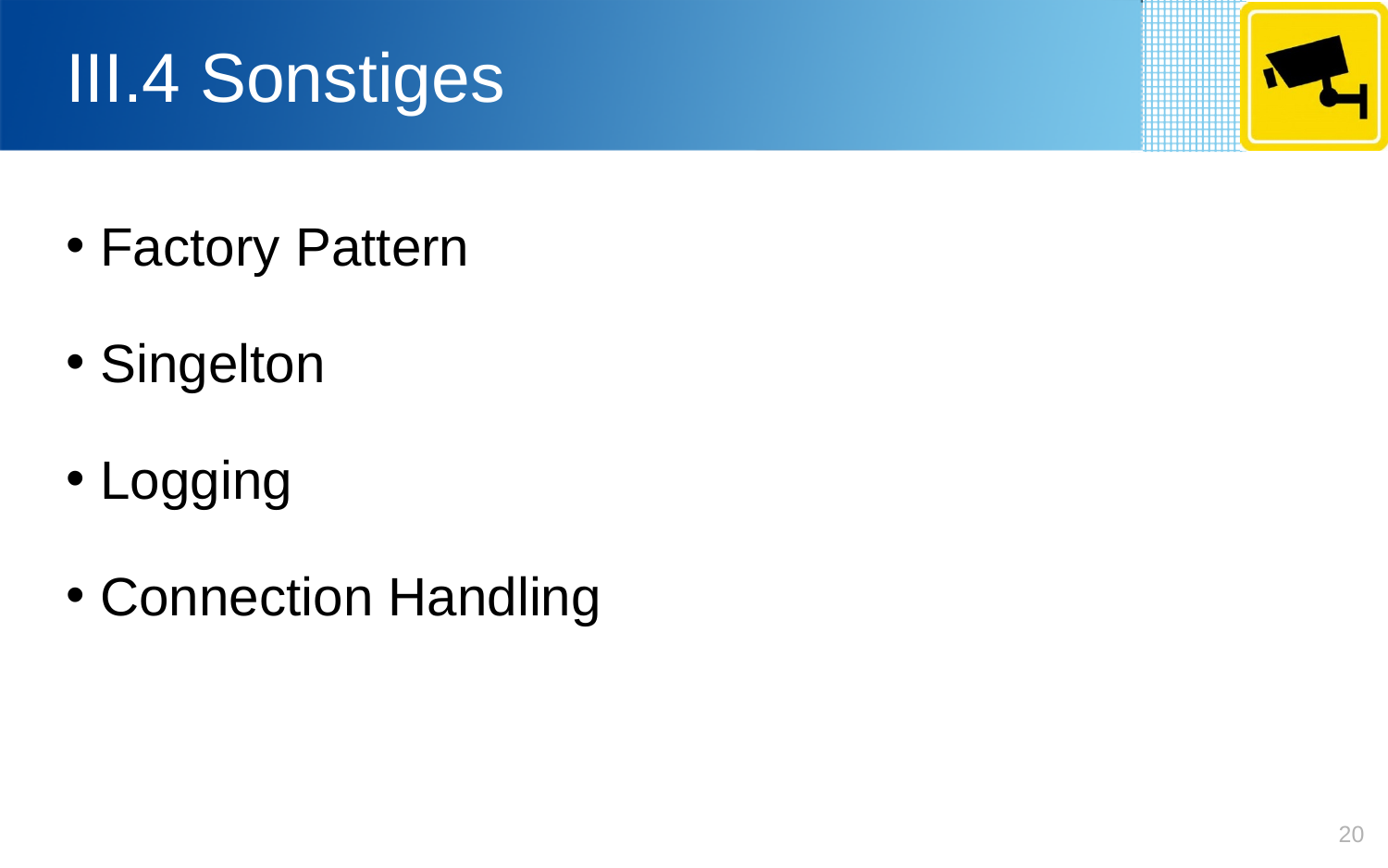

# III.4 Sonstiges
Factory Pattern
Singelton
Logging
Connection Handling

20